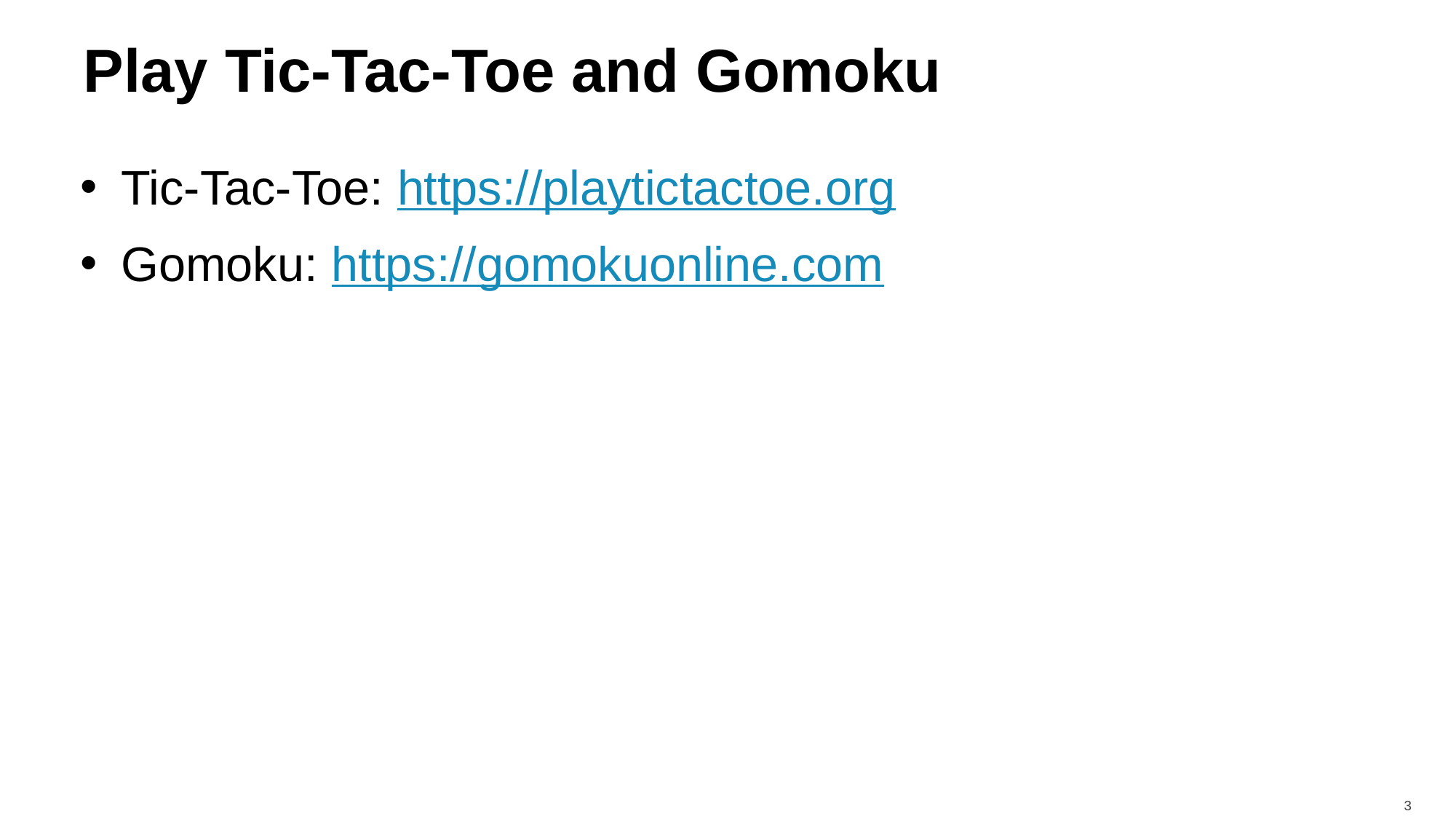

# Play Tic-Tac-Toe and Gomoku
Tic-Tac-Toe: https://playtictactoe.org
Gomoku: https://gomokuonline.com
3